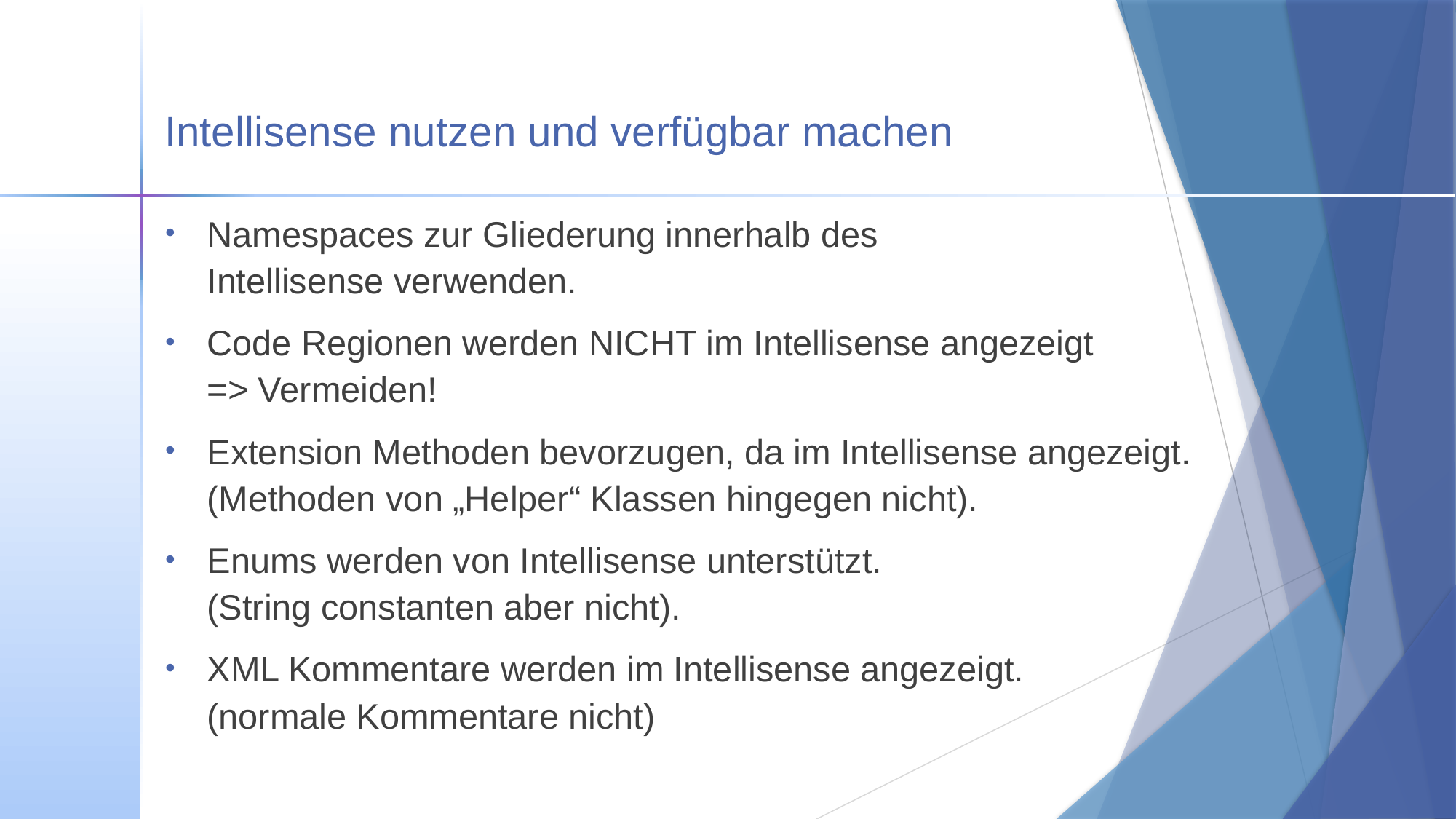

# Intellisense nutzen und verfügbar machen
Namespaces zur Gliederung innerhalb des
Intellisense verwenden.
Code Regionen werden NICHT im Intellisense angezeigt
=> Vermeiden!
Extension Methoden bevorzugen, da im Intellisense angezeigt.
(Methoden von „Helper“ Klassen hingegen nicht).
Enums werden von Intellisense unterstützt.
(String constanten aber nicht).
XML Kommentare werden im Intellisense angezeigt.
(normale Kommentare nicht)